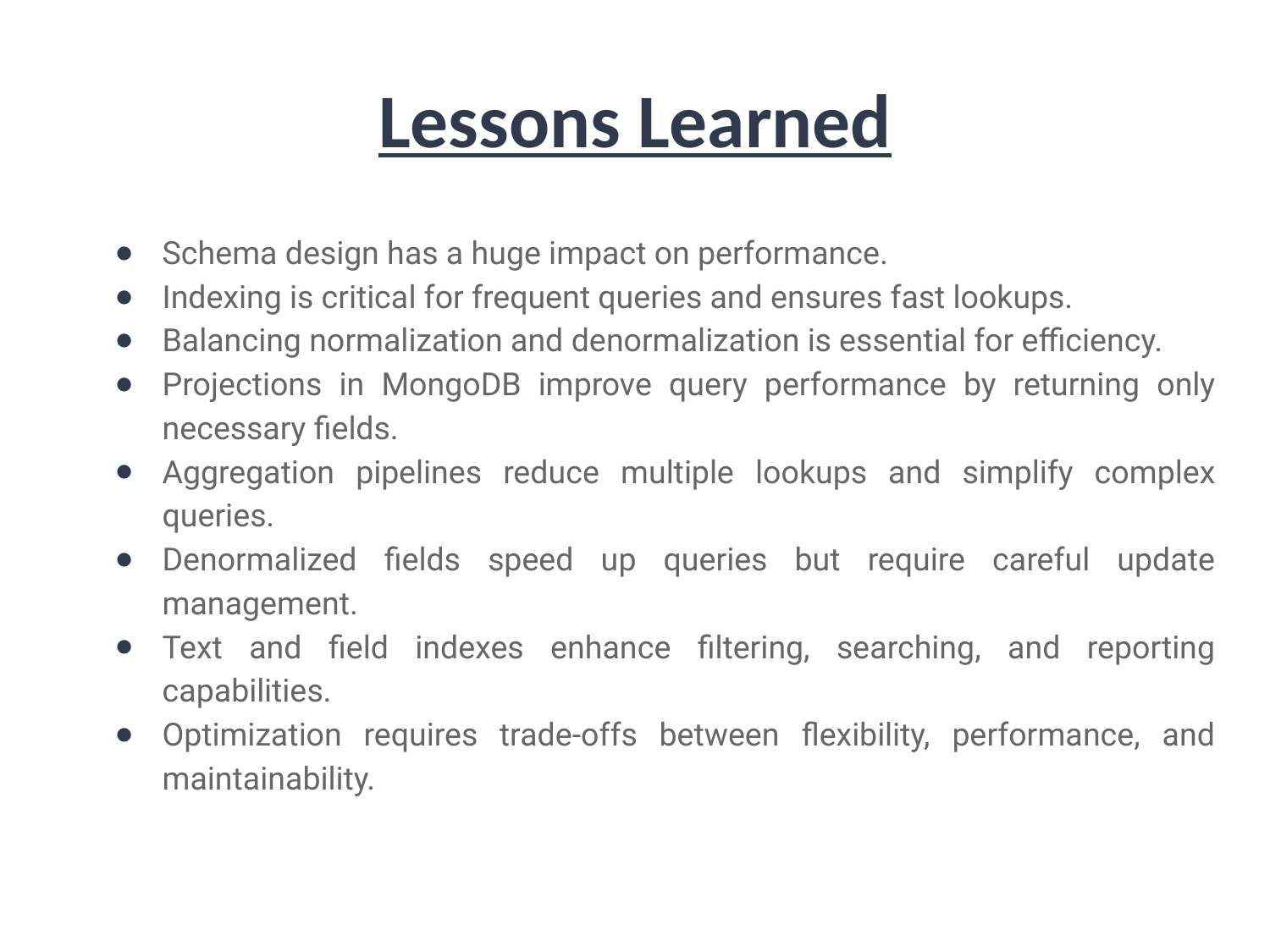

# Lessons Learned
Schema design has a huge impact on performance.
Indexing is critical for frequent queries and ensures fast lookups.
Balancing normalization and denormalization is essential for efficiency.
Projections in MongoDB improve query performance by returning only necessary fields.
Aggregation pipelines reduce multiple lookups and simplify complex queries.
Denormalized fields speed up queries but require careful update management.
Text and field indexes enhance filtering, searching, and reporting capabilities.
Optimization requires trade-offs between flexibility, performance, and maintainability.